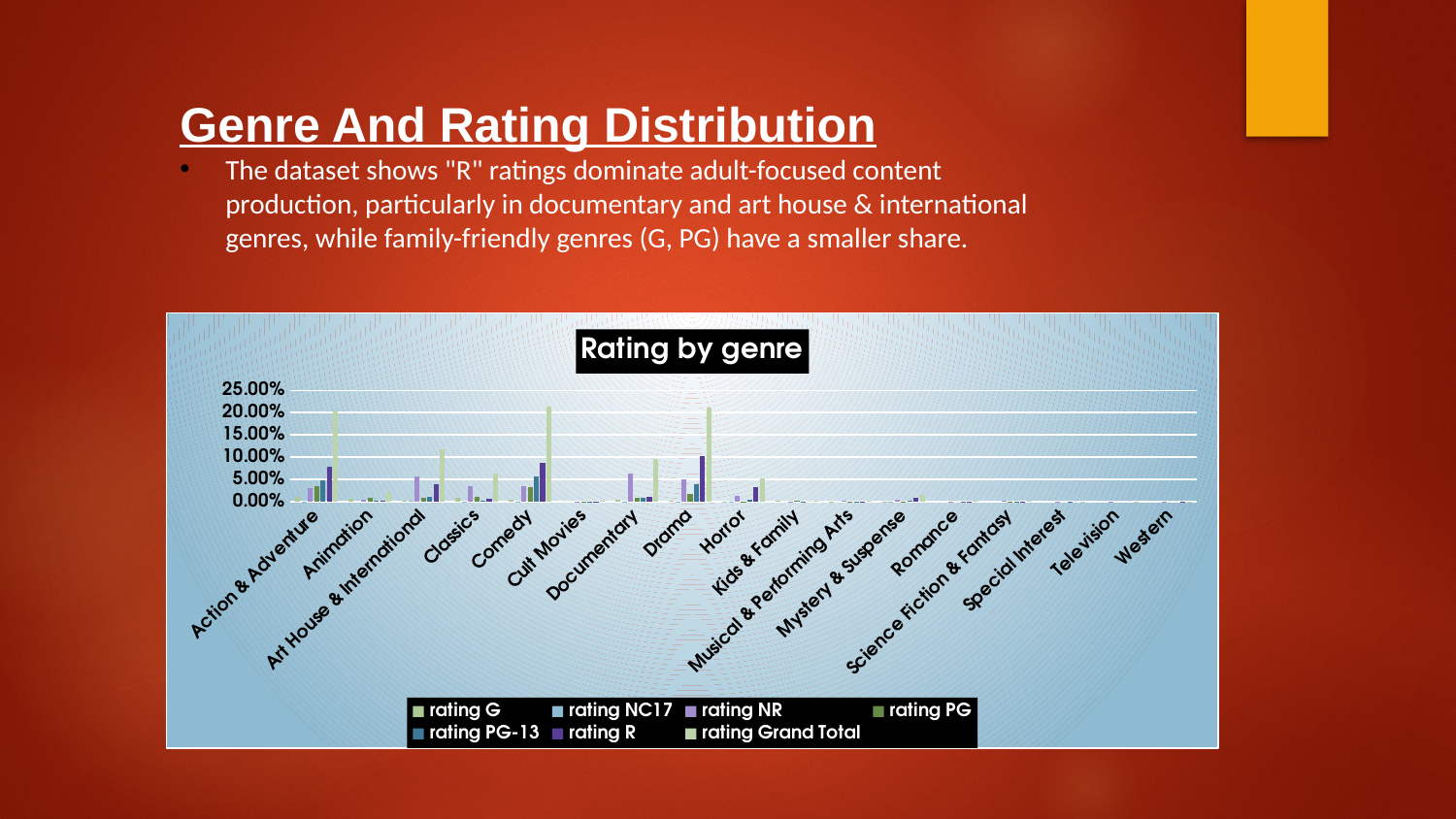

Genre And Rating Distribution
The dataset shows "R" ratings dominate adult-focused content production, particularly in documentary and art house & international genres, while family-friendly genres (G, PG) have a smaller share.

### Chart: Rating by genre

| Category | rating | rating | rating | rating | rating | rating | rating |
|---|---|---|---|---|---|---|---|
| Action & Adventure | 0.0106 | 0.0001 | 0.0314 | 0.0345 | 0.0468 | 0.0782 | 0.2015 |
| Animation | 0.0072 | 0.0 | 0.0035 | 0.0076 | 0.0012 | 0.0012 | 0.0207 |
| Art House & International | 0.0026 | 0.001 | 0.0561 | 0.0082 | 0.0102 | 0.0394 | 0.1176 |
| Classics | 0.0093 | 0.0002 | 0.0346 | 0.011 | 0.0023 | 0.0066 | 0.0641 |
| Comedy | 0.0038 | 0.0002 | 0.0338 | 0.0321 | 0.0561 | 0.0867 | 0.2128 |
| Cult Movies | 0.0 | 0.0 | 0.0002 | 0.0002 | 0.0001 | 0.0007 | 0.0012 |
| Documentary | 0.0033 | 0.0001 | 0.0631 | 0.0094 | 0.0088 | 0.0105 | 0.0951 |
| Drama | 0.0012 | 0.0005 | 0.0489 | 0.0179 | 0.0392 | 0.1031 | 0.211 |
| Horror | 0.0001 | 0.0001 | 0.0128 | 0.0007 | 0.005 | 0.0329 | 0.0515 |
| Kids & Family | 0.0008 | 0.0 | 0.0004 | 0.0013 | 0.0002 | 0.0 | 0.0026 |
| Musical & Performing Arts | 0.0002 | 0.0 | 0.0008 | 0.0002 | 0.0001 | 0.0001 | 0.0014 |
| Mystery & Suspense | 0.0001 | 0.0001 | 0.0044 | 0.0004 | 0.0028 | 0.0079 | 0.0157 |
| Romance | 0.0 | 0.0 | 0.0005 | 0.0 | 0.0001 | 0.0003 | 0.0008 |
| Science Fiction & Fantasy | 0.0 | 0.0 | 0.0008 | 0.0004 | 0.0004 | 0.0007 | 0.0022 |
| Special Interest | 0.0 | 0.0 | 0.0001 | 0.0 | 0.0001 | 0.0 | 0.0002 |
| Television | 0.0 | 0.0 | 0.0001 | 0.0 | 0.0 | 0.0 | 0.0001 |
| Western | 0.0 | 0.0 | 0.0003 | 0.0 | 0.0 | 0.0002 | 0.0005 |